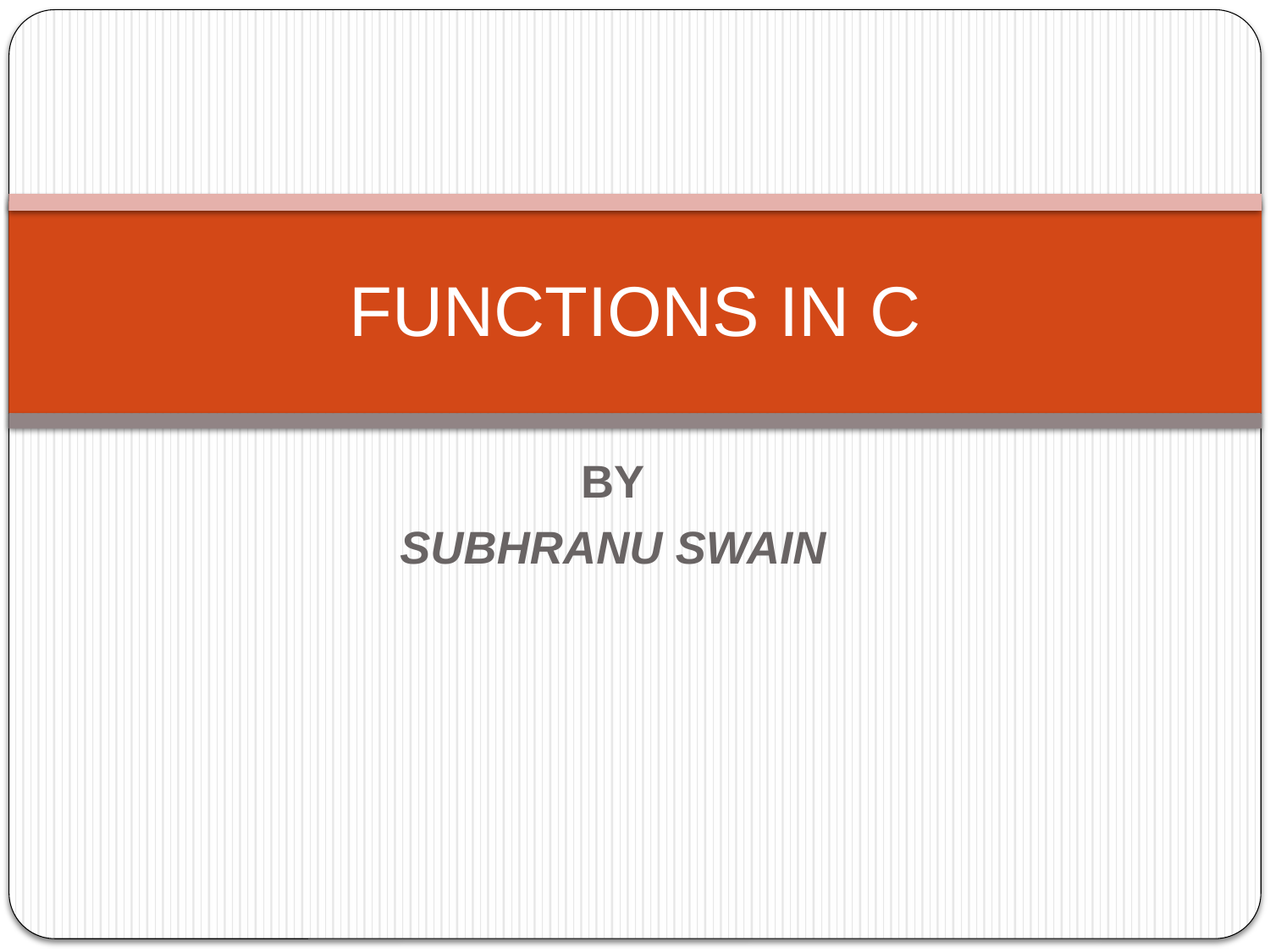

# FUNCTIONS IN C
BY
SUBHRANU SWAIN